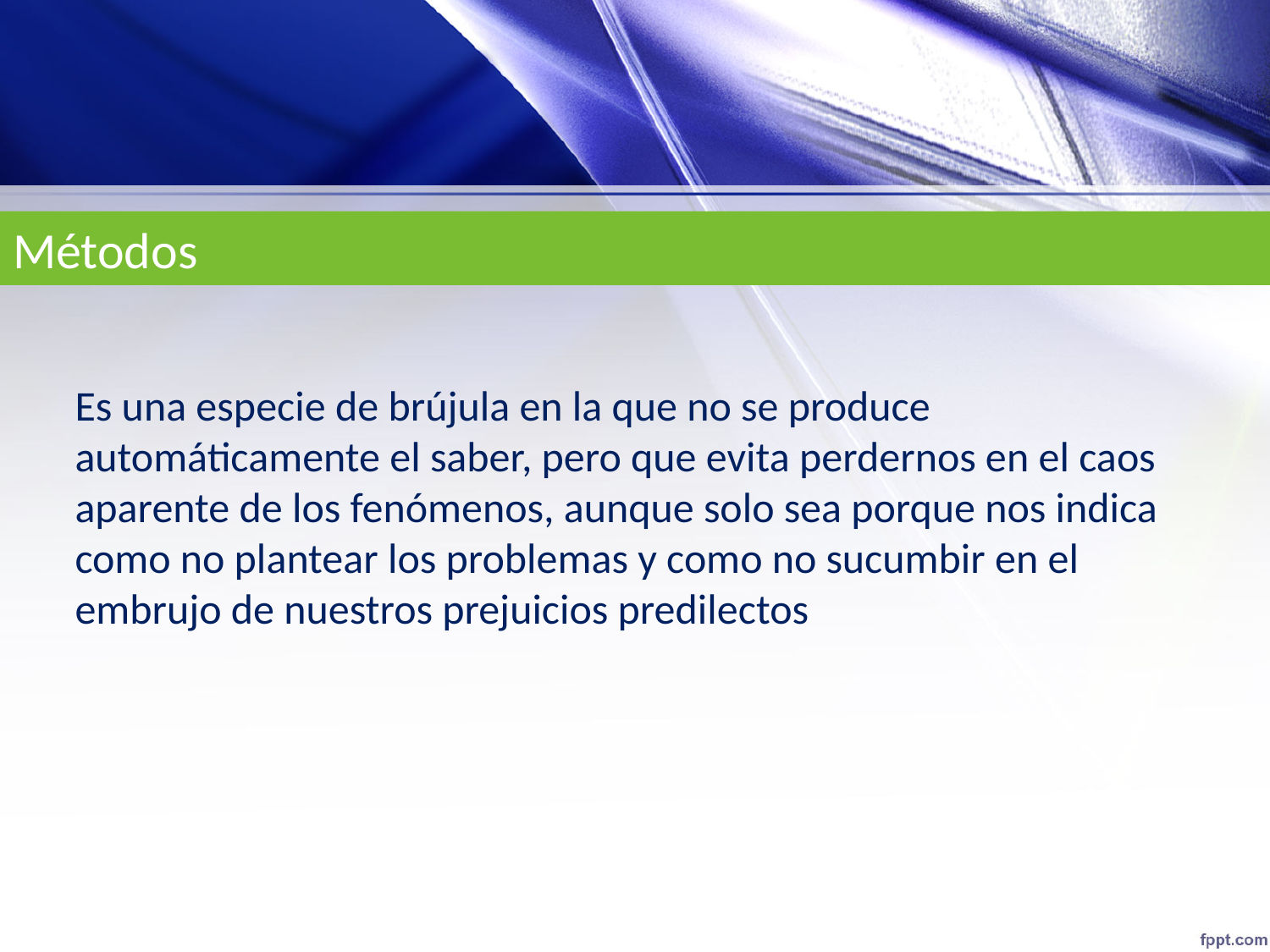

# Métodos
Es una especie de brújula en la que no se produce automáticamente el saber, pero que evita perdernos en el caos aparente de los fenómenos, aunque solo sea porque nos indica como no plantear los problemas y como no sucumbir en el embrujo de nuestros prejuicios predilectos